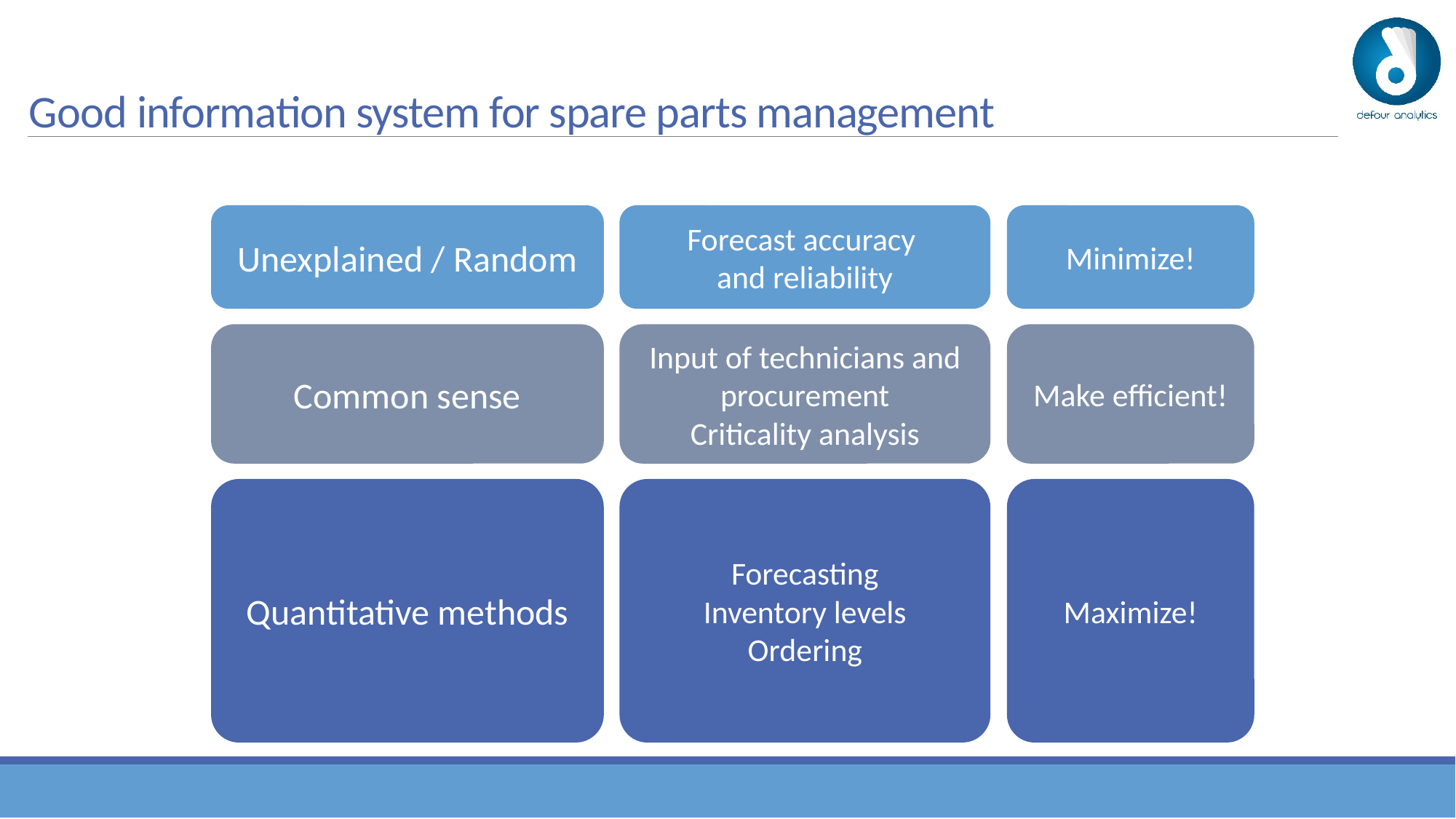

# Good information system for spare parts management
Unexplained / Random
Forecast accuracy
and reliability
Minimize!
Common sense
Input of technicians and procurement
Criticality analysis
Make efficient!
Quantitative methods
Forecasting
Inventory levels
Ordering
Maximize!